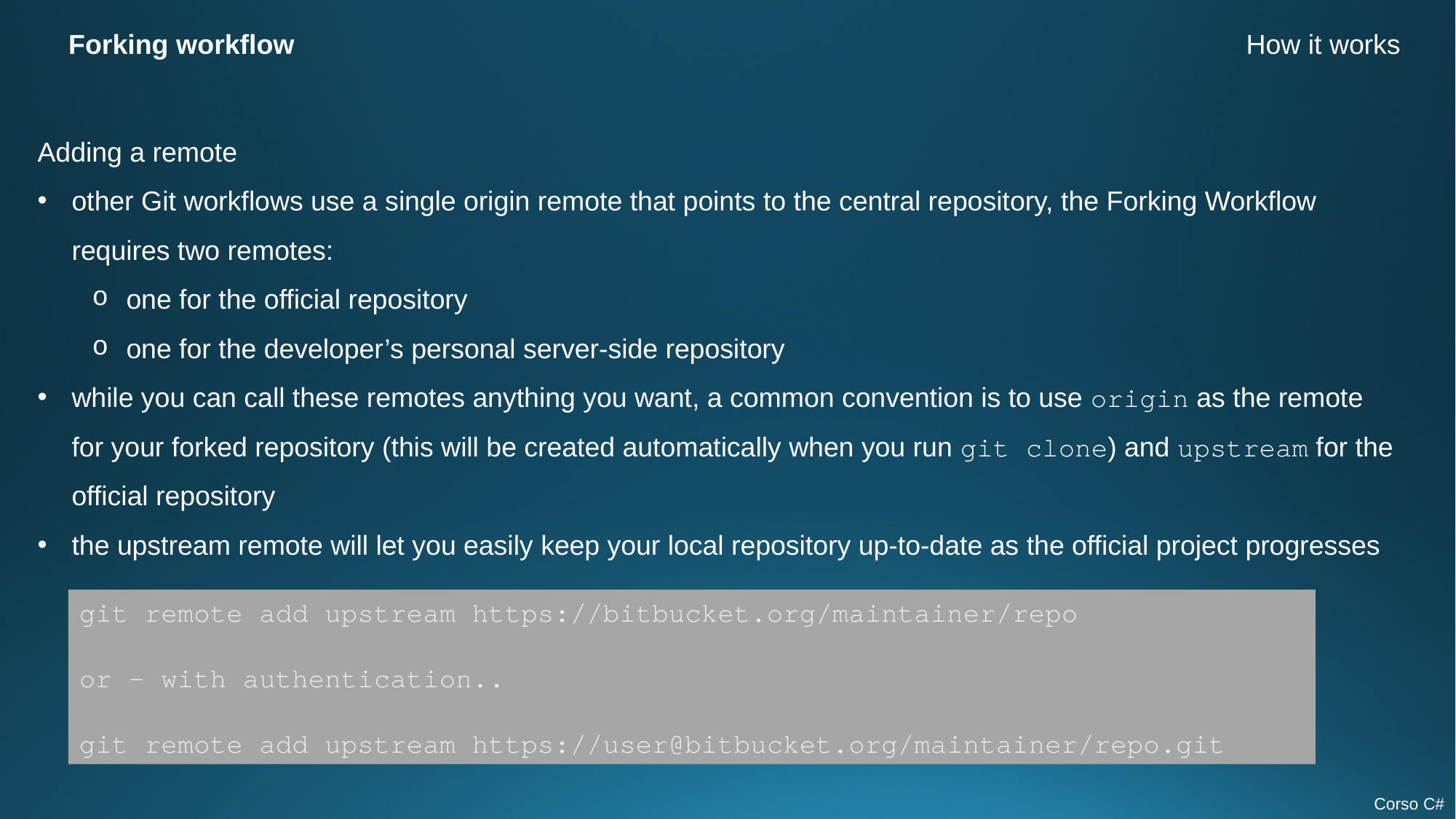

Forking workflow
How it works
Adding a remote
other Git workflows use a single origin remote that points to the central repository, the Forking Workflow requires two remotes:
one for the official repository
one for the developer’s personal server-side repository
while you can call these remotes anything you want, a common convention is to use origin as the remote for your forked repository (this will be created automatically when you run git clone) and upstream for the official repository
the upstream remote will let you easily keep your local repository up-to-date as the official project progresses
git remote add upstream https://bitbucket.org/maintainer/repo

or – with authentication..

git remote add upstream https://user@bitbucket.org/maintainer/repo.git
Corso C#